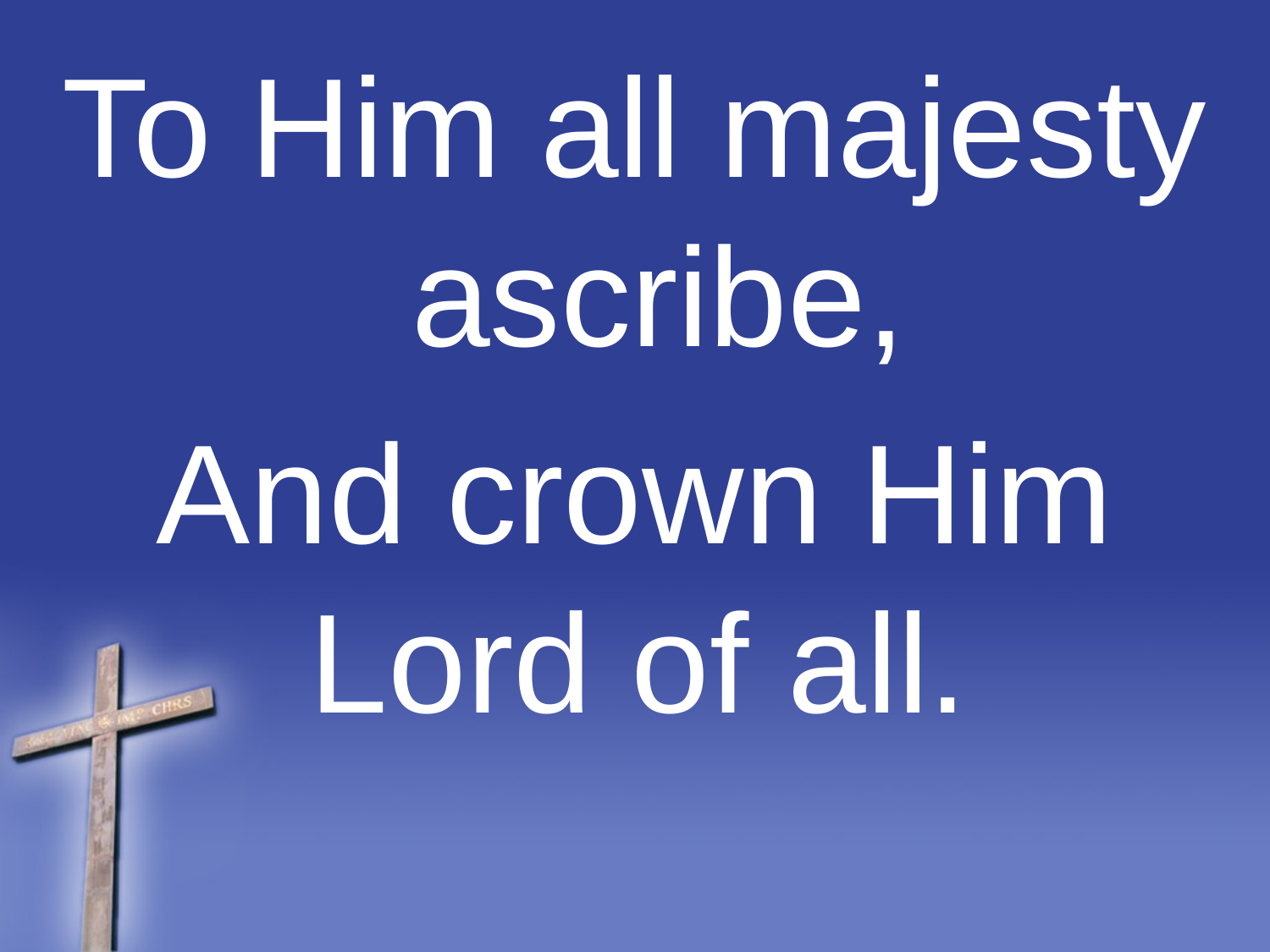

To Him all majesty ascribe,
And crown Him Lord of all.